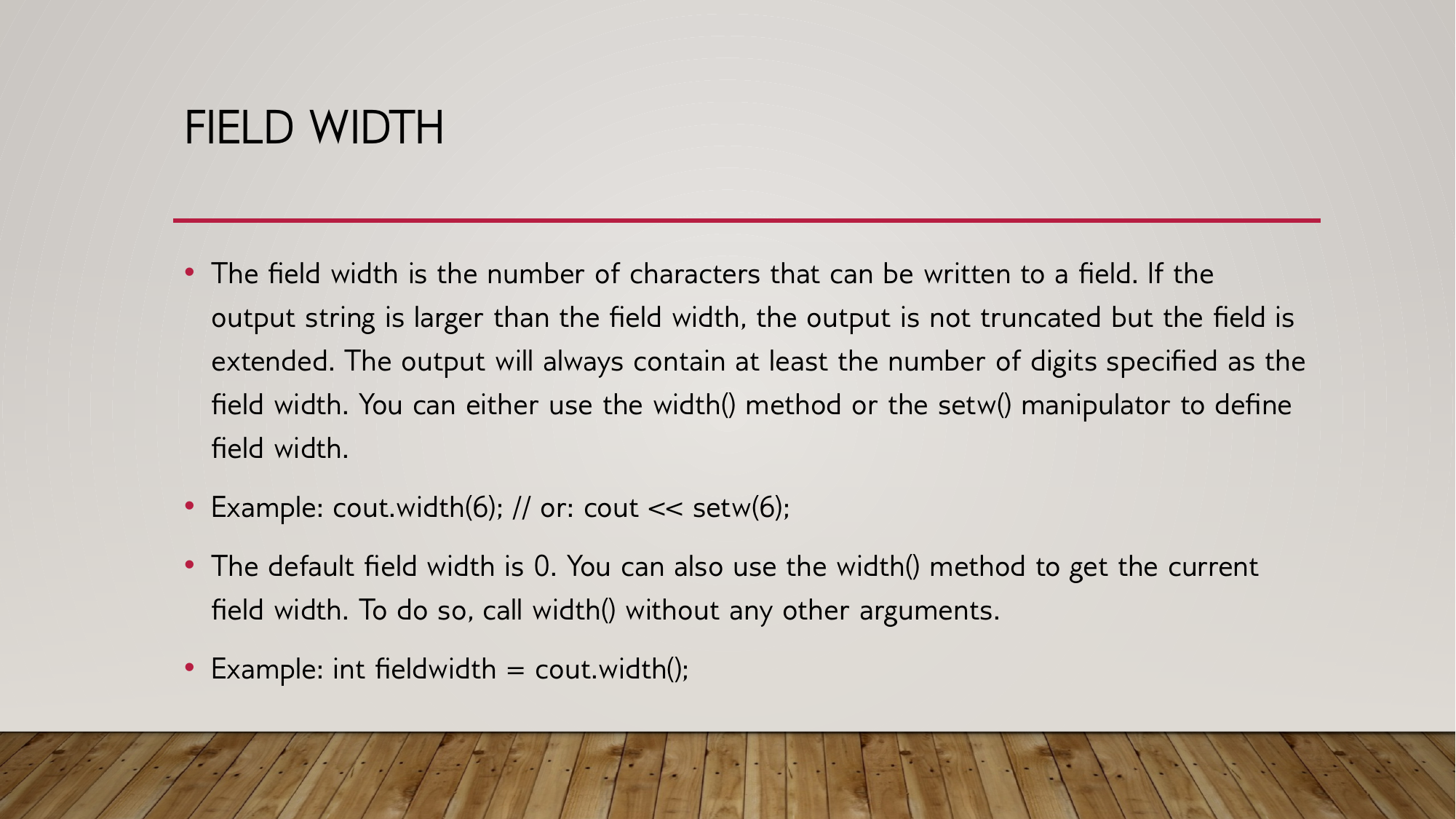

# Field width
The field width is the number of characters that can be written to a field. If the output string is larger than the field width, the output is not truncated but the field is extended. The output will always contain at least the number of digits specified as the field width. You can either use the width() method or the setw() manipulator to define field width.
Example: cout.width(6); // or: cout << setw(6);
The default field width is 0. You can also use the width() method to get the current field width. To do so, call width() without any other arguments.
Example: int fieldwidth = cout.width();